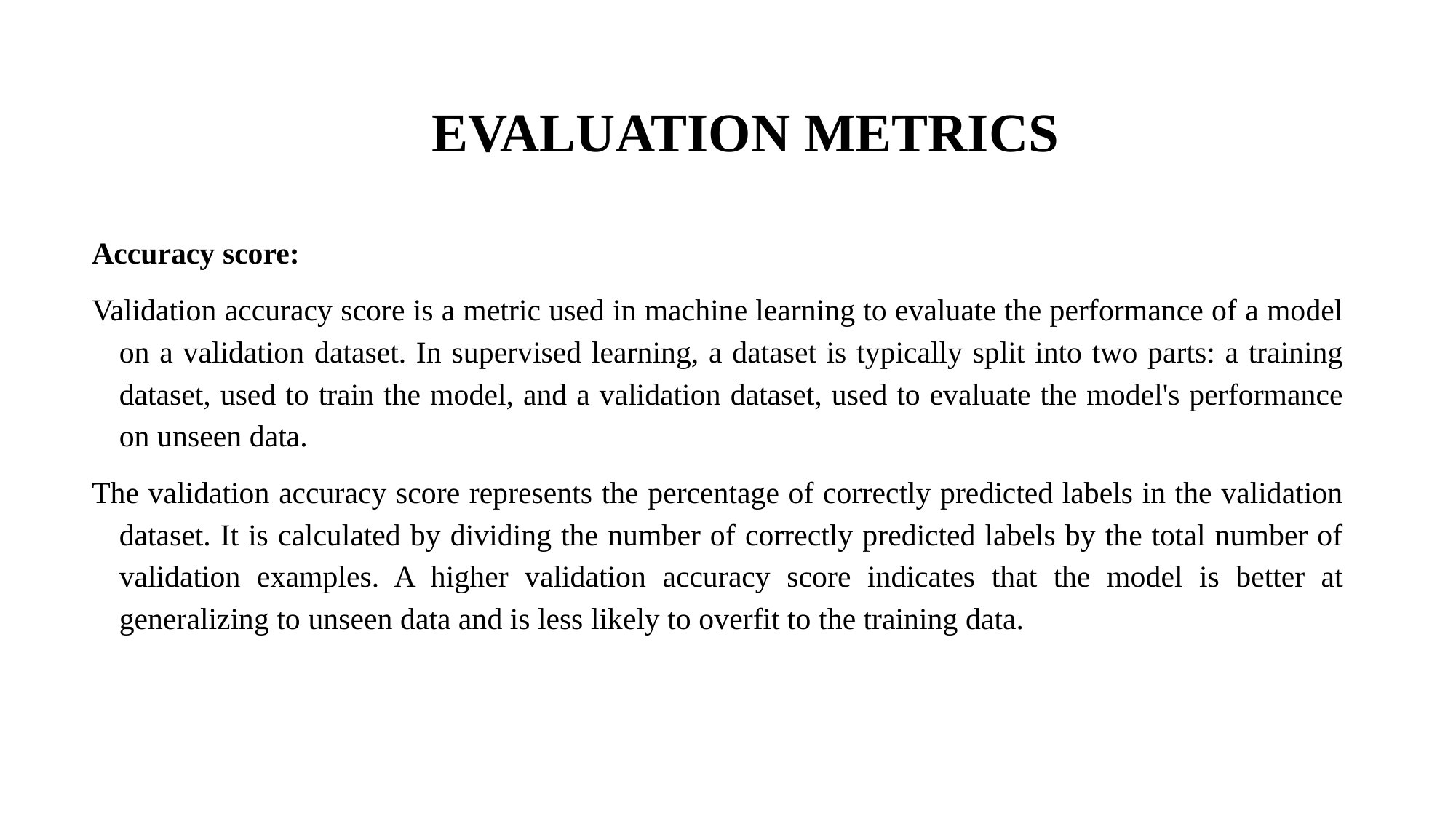

EVALUATION METRICS

Accuracy score:
Validation accuracy score is a metric used in machine learning to evaluate the performance of a model on a validation dataset. In supervised learning, a dataset is typically split into two parts: a training dataset, used to train the model, and a validation dataset, used to evaluate the model's performance on unseen data.
The validation accuracy score represents the percentage of correctly predicted labels in the validation dataset. It is calculated by dividing the number of correctly predicted labels by the total number of validation examples. A higher validation accuracy score indicates that the model is better at generalizing to unseen data and is less likely to overfit to the training data.